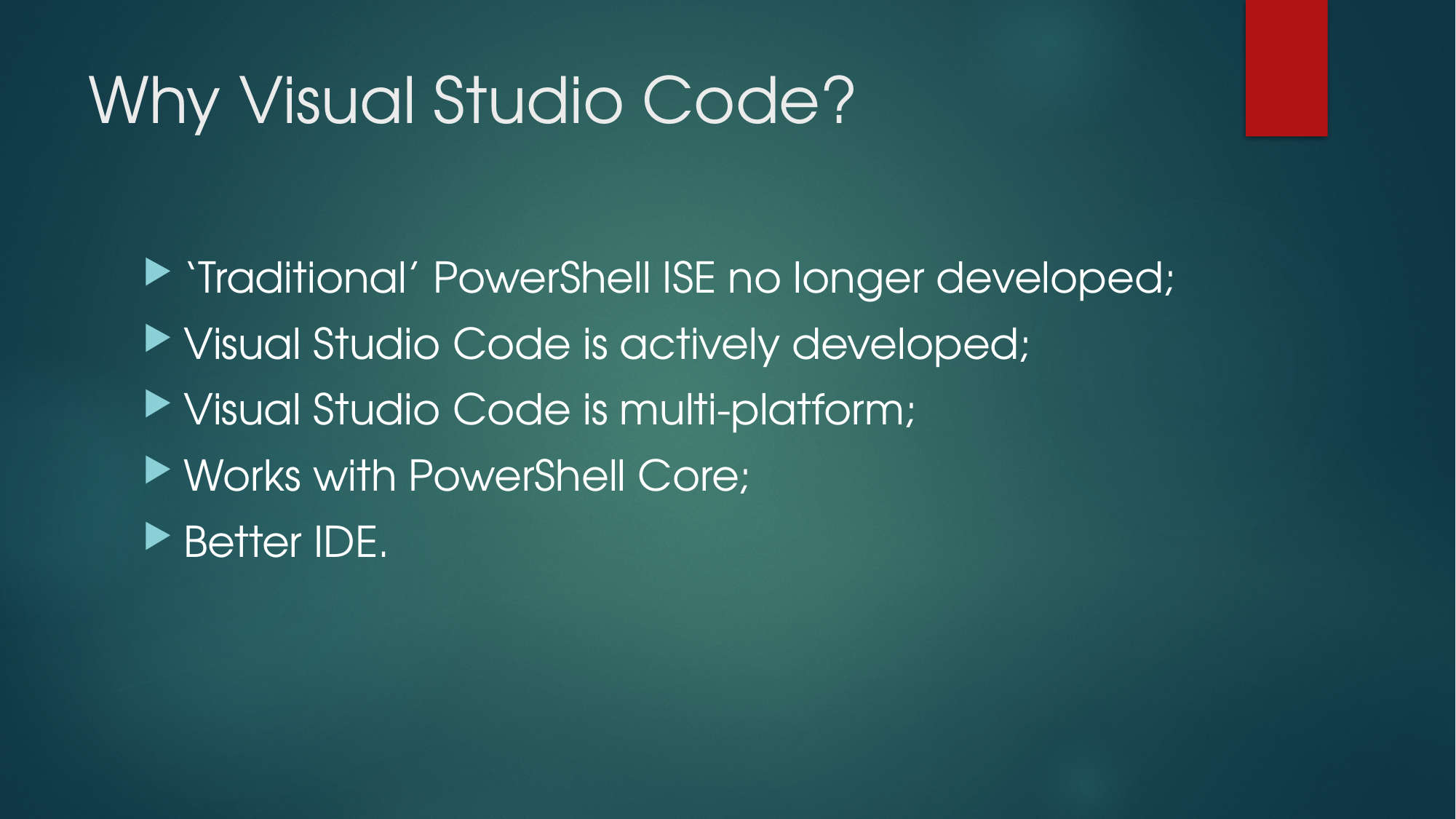

# Why Visual Studio Code?
‘Traditional’ PowerShell ISE no longer developed;
Visual Studio Code is actively developed;
Visual Studio Code is multi-platform;
Works with PowerShell Core;
Better IDE.